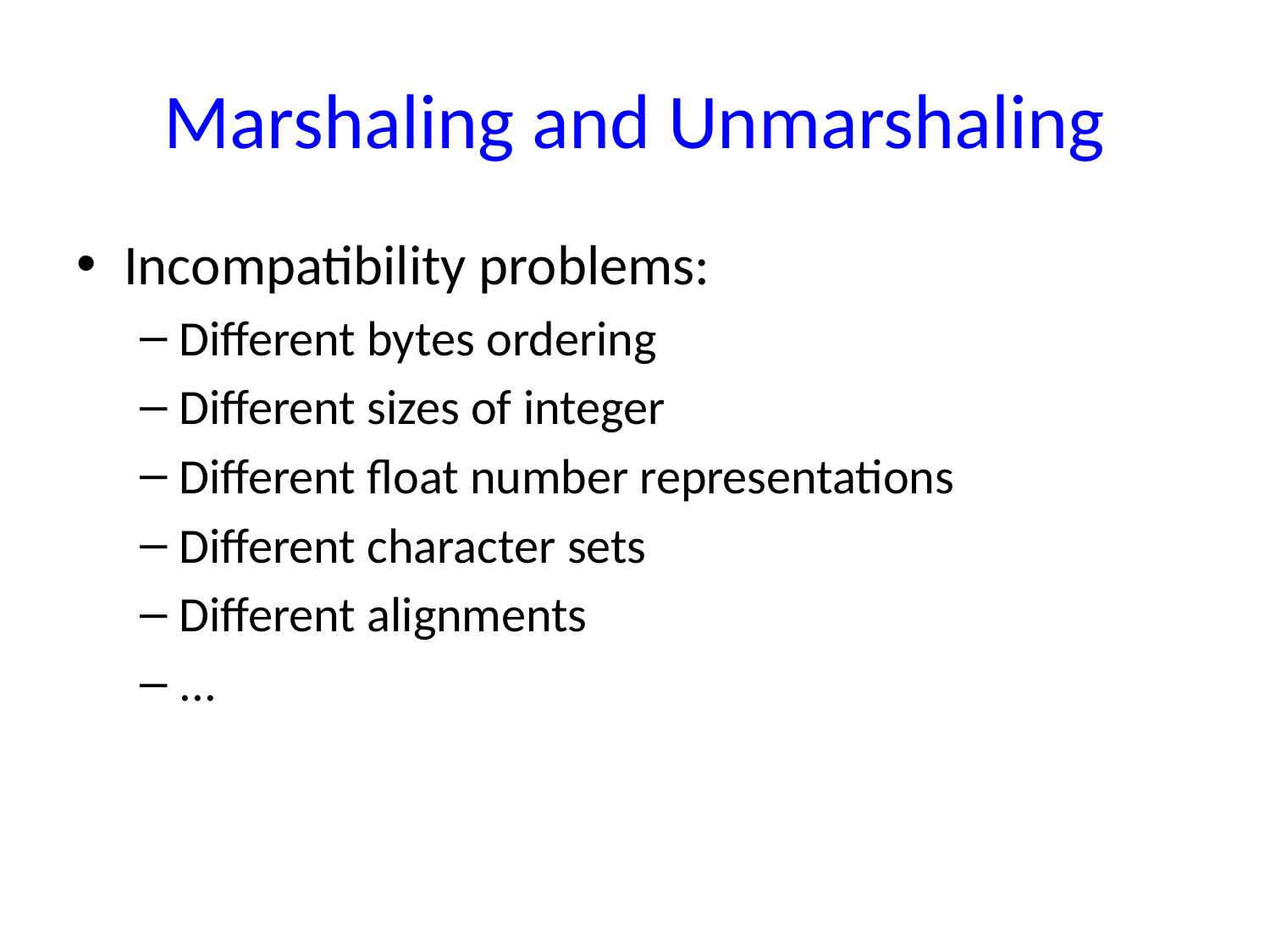

# Marshaling and Unmarshaling
Incompatibility problems:
Different bytes ordering
Different sizes of integer
Different float number representations
Different character sets
Different alignments
...